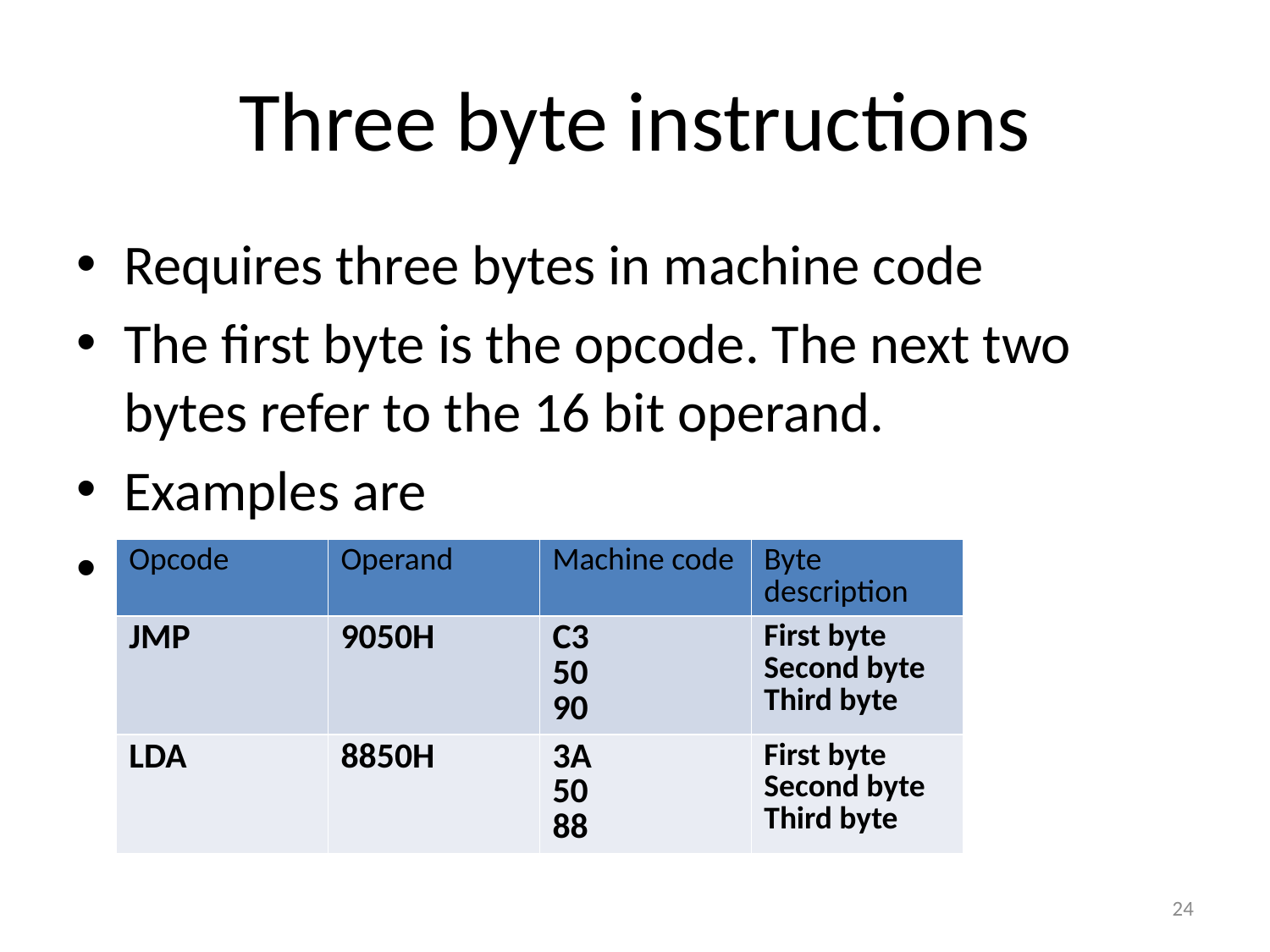

# Three byte instructions
Requires three bytes in machine code
The first byte is the opcode. The next two bytes refer to the 16 bit operand.
Examples are

| Opcode | Operand | Machine code | Byte description |
| --- | --- | --- | --- |
| JMP | 9050H | C3 50 90 | First byte Second byte Third byte |
| LDA | 8850H | 3A 50 88 | First byte Second byte Third byte |
24